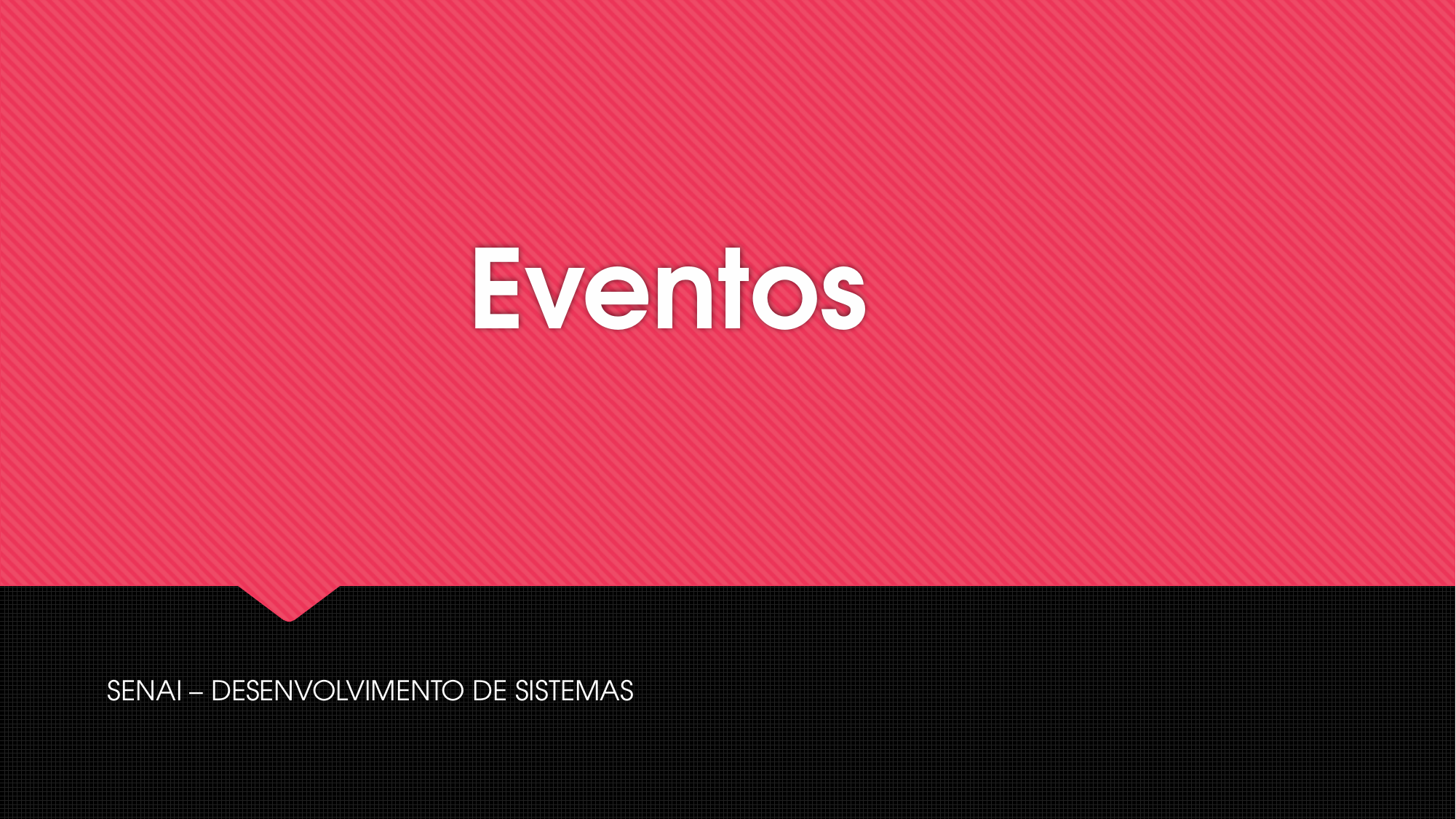

# Eventos
SENAI – DESENVOLVIMENTO DE SISTEMAS